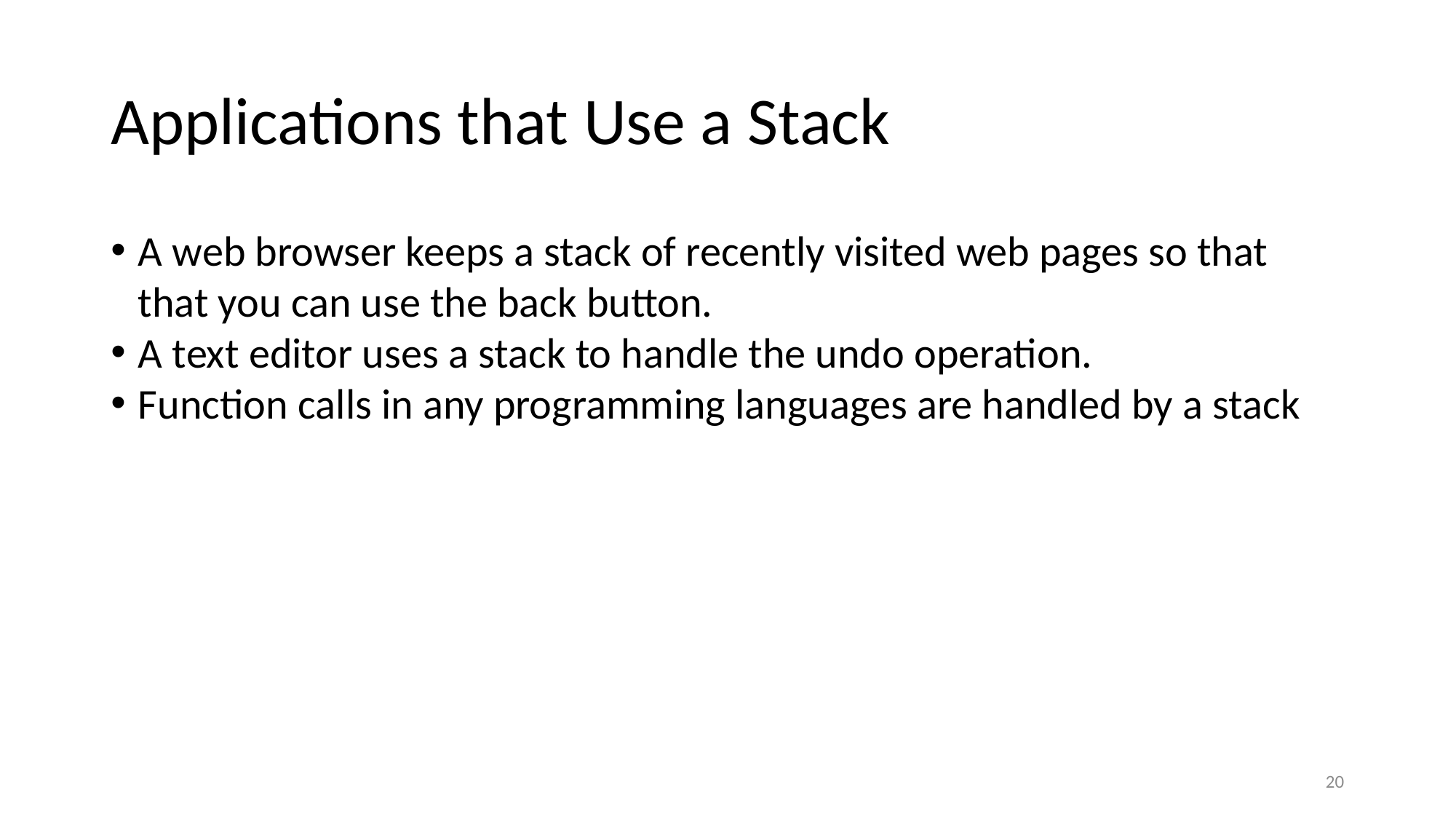

# Applications that Use a Stack
A web browser keeps a stack of recently visited web pages so that that you can use the back button.
A text editor uses a stack to handle the undo operation.
Function calls in any programming languages are handled by a stack
20